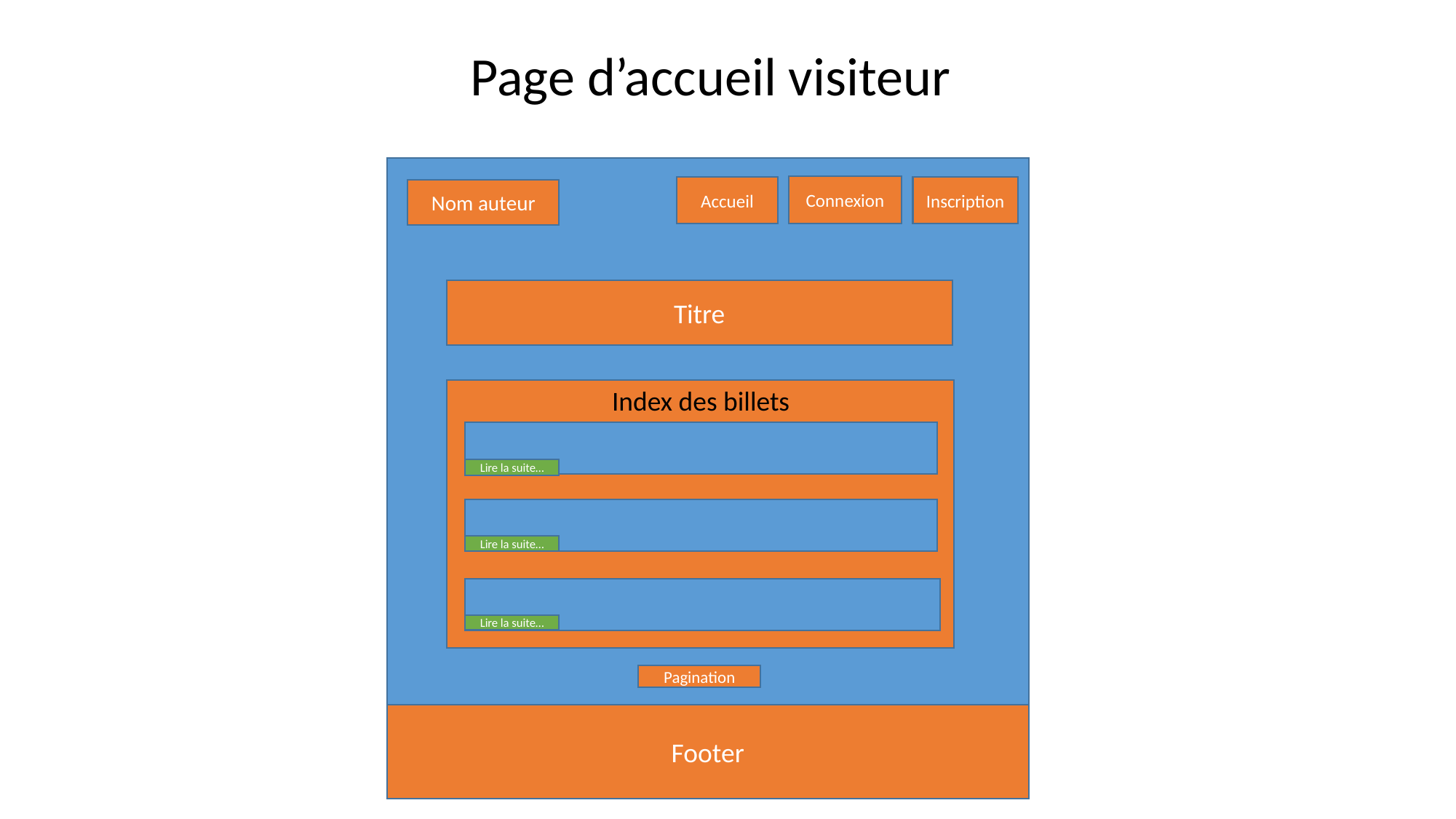

# Page d’accueil visiteur

Connexion
Accueil
Inscription
Nom auteur
Titre
Index des billets

Lire la suite…

Lire la suite…

Lire la suite…
Pagination
Footer